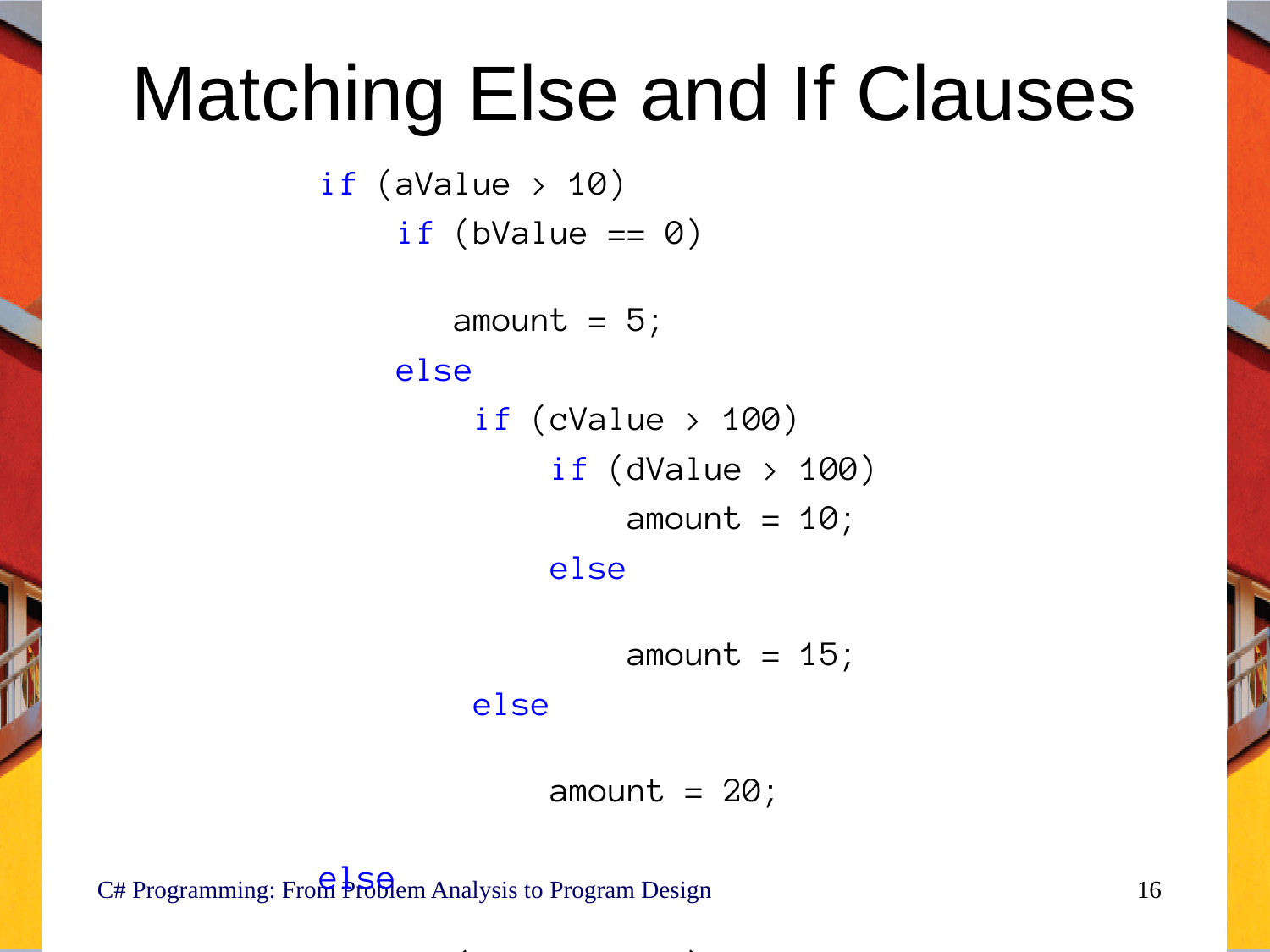

# Matching Else and If Clauses
if (aValue > 10)
    if (bValue == 0)
       amount = 5;
    else
        if (cValue > 100)
            if (dValue > 100)
                amount = 10;
            else
                amount = 15;
        else
            amount = 20;
else
    if (eValue == 0)
        amount = 25;

C# Programming: From Problem Analysis to Program Design

16